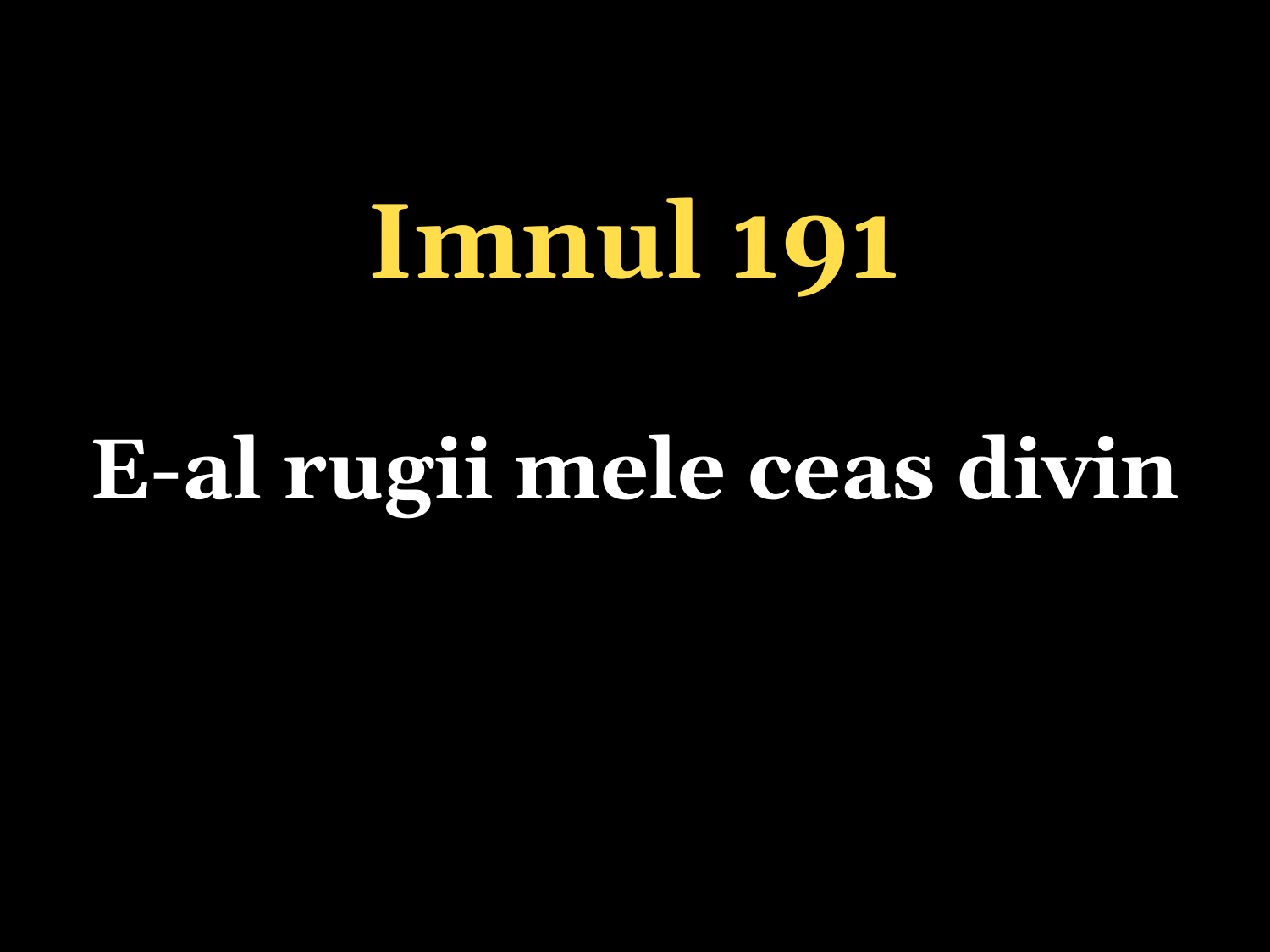

Imnul 191

E-al rugii mele ceas divin
131/920